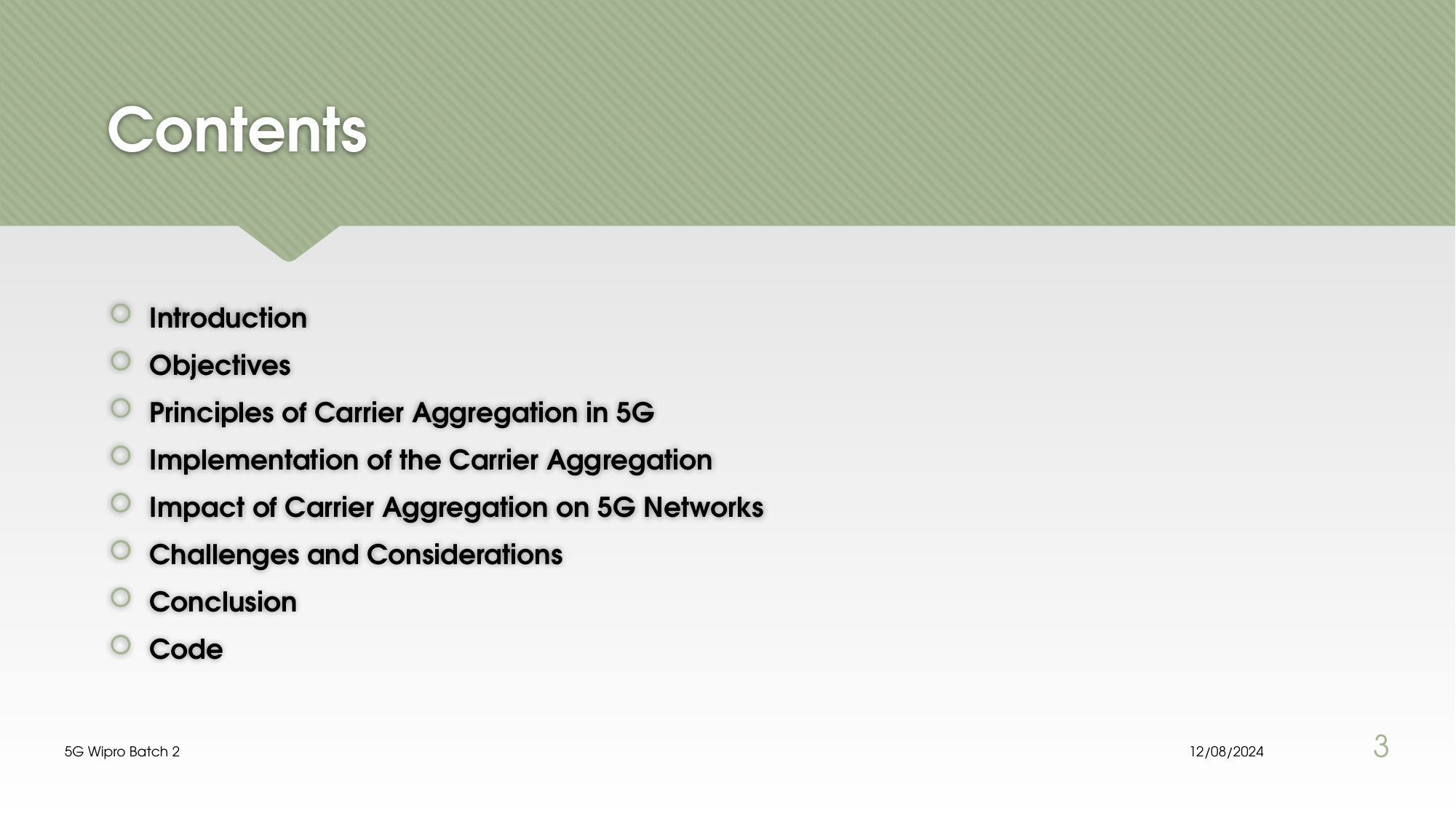

# Contents
Introduction
Objectives
Principles of Carrier Aggregation in 5G
Implementation of the Carrier Aggregation
Impact of Carrier Aggregation on 5G Networks
Challenges and Considerations
Conclusion
Code
3
5G Wipro Batch 2
12/08/2024